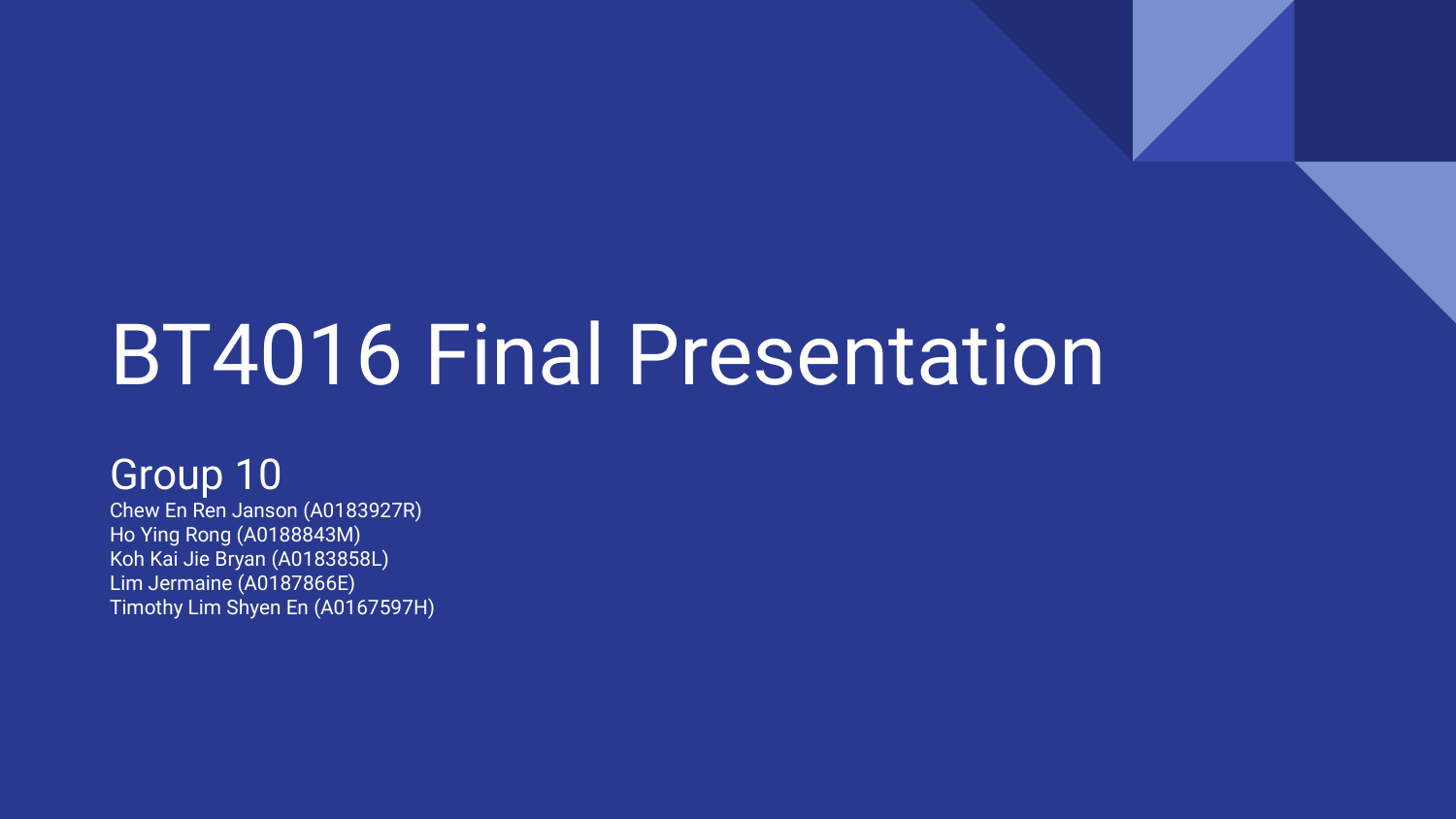

# BT4016 Final Presentation
Group 10
Chew En Ren Janson (A0183927R)
Ho Ying Rong (A0188843M)
Koh Kai Jie Bryan (A0183858L)
Lim Jermaine (A0187866E)
Timothy Lim Shyen En (A0167597H)